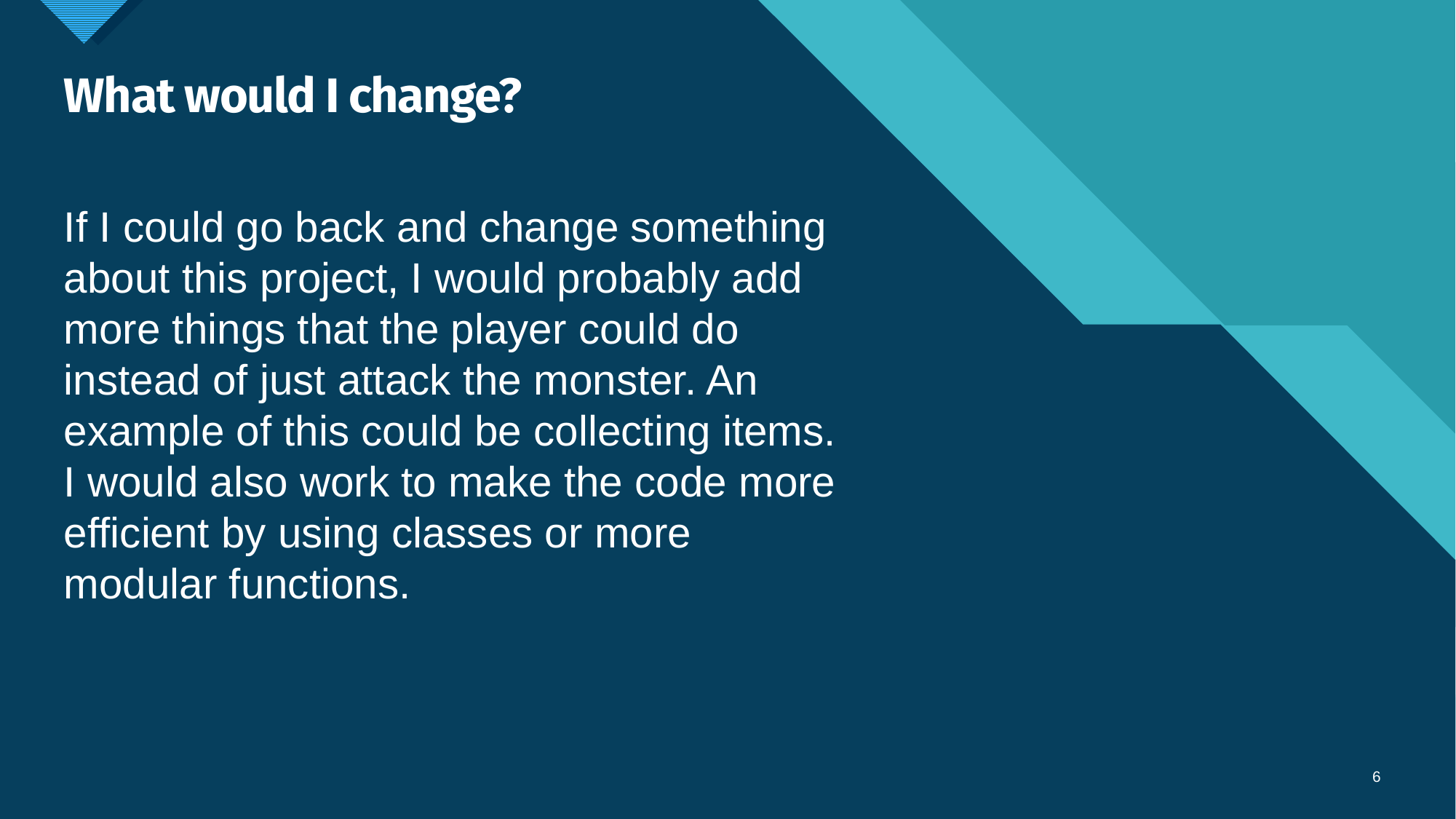

# What would I change?
If I could go back and change something about this project, I would probably add more things that the player could do instead of just attack the monster. An example of this could be collecting items. I would also work to make the code more efficient by using classes or more modular functions.
6